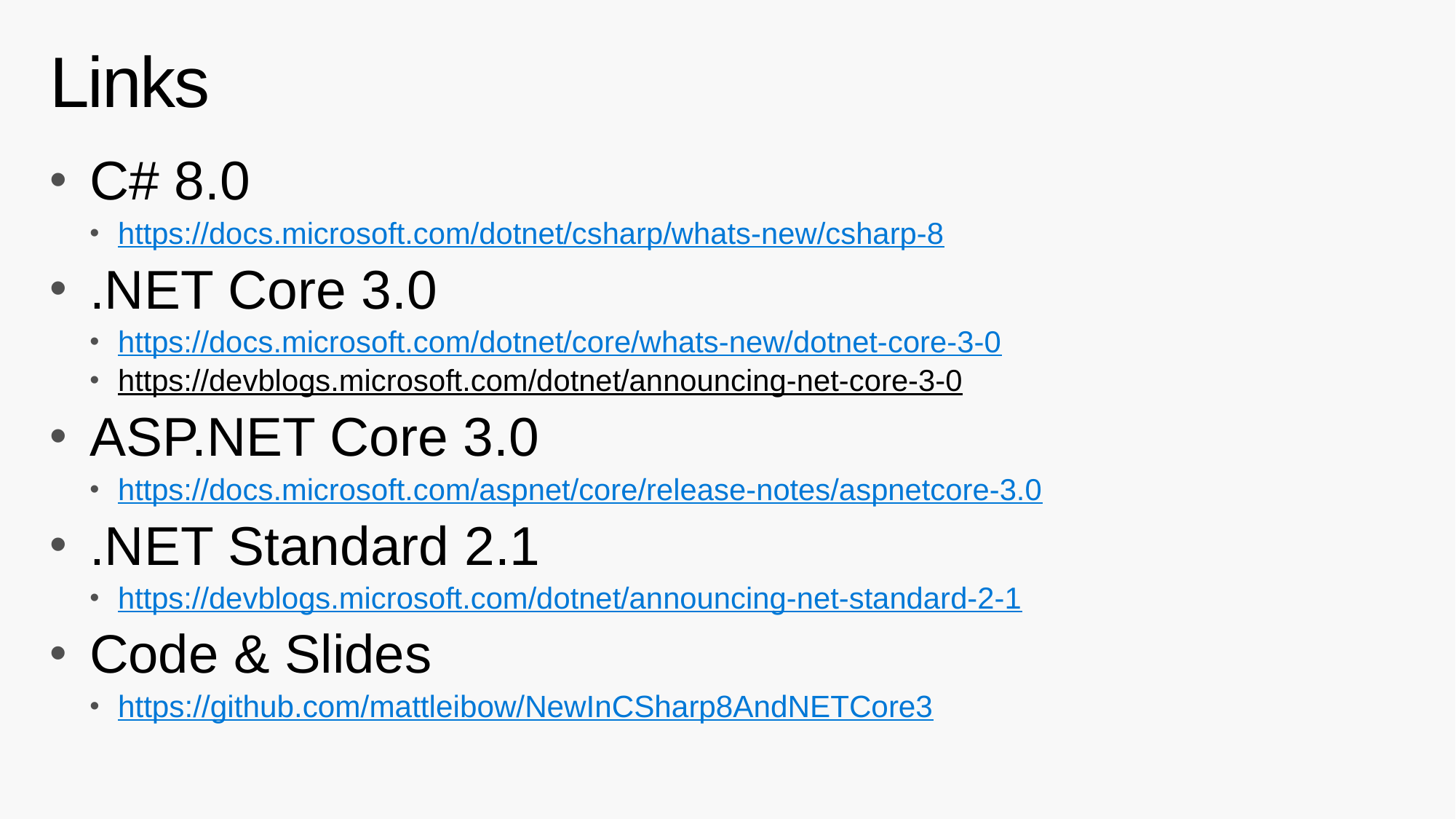

# Links
C# 8.0
https://docs.microsoft.com/dotnet/csharp/whats-new/csharp-8
.NET Core 3.0
https://docs.microsoft.com/dotnet/core/whats-new/dotnet-core-3-0
https://devblogs.microsoft.com/dotnet/announcing-net-core-3-0
ASP.NET Core 3.0
https://docs.microsoft.com/aspnet/core/release-notes/aspnetcore-3.0
.NET Standard 2.1
https://devblogs.microsoft.com/dotnet/announcing-net-standard-2-1
Code & Slides
https://github.com/mattleibow/NewInCSharp8AndNETCore3